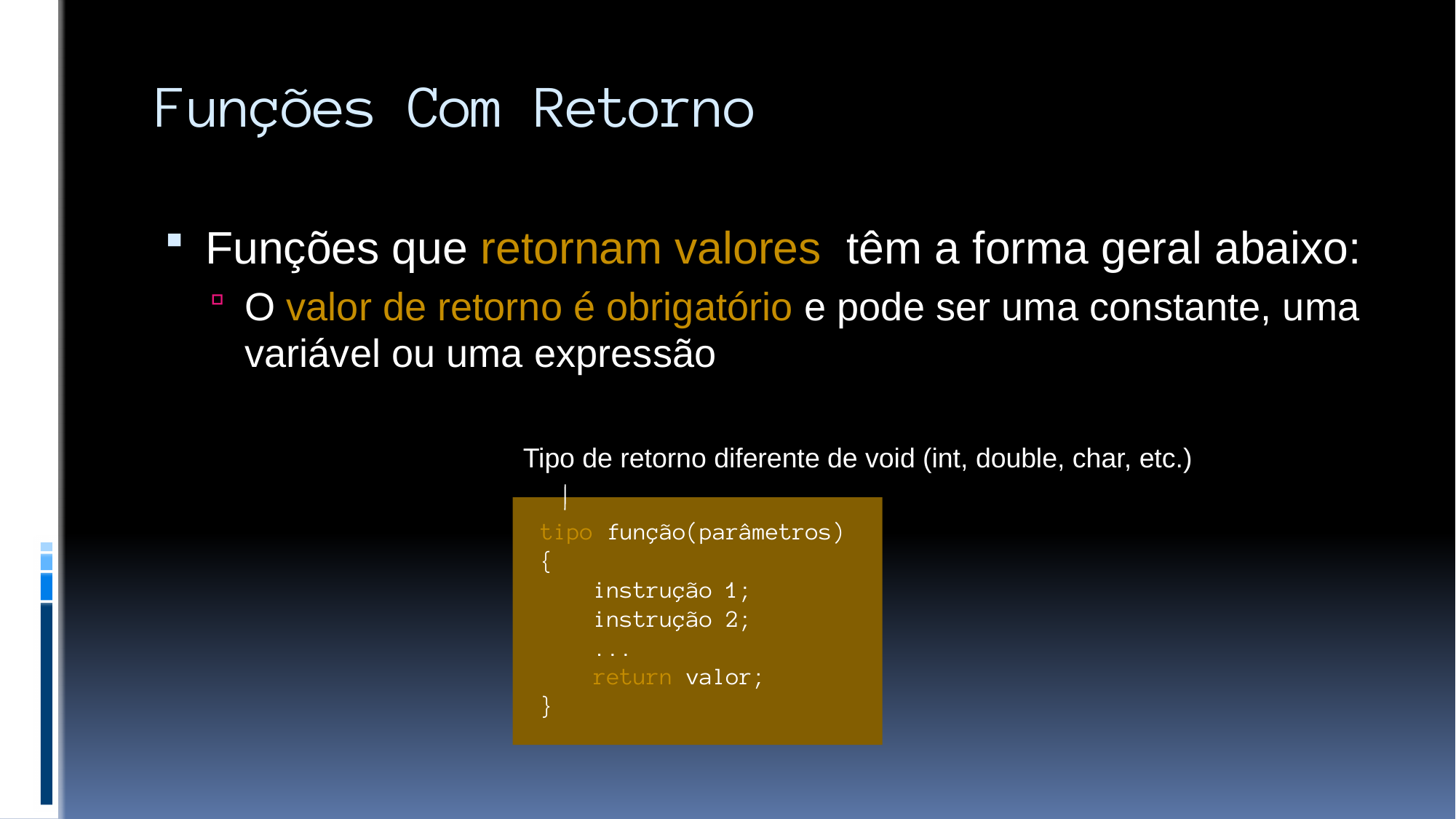

# Funções Com Retorno
Funções que retornam valores  têm a forma geral abaixo:
O valor de retorno é obrigatório e pode ser uma constante, uma variável ou uma expressão
Tipo de retorno diferente de void (int, double, char, etc.)

tipo função(parâmetros)
{
    instrução 1;
    instrução 2;
    ...
    return valor;
}